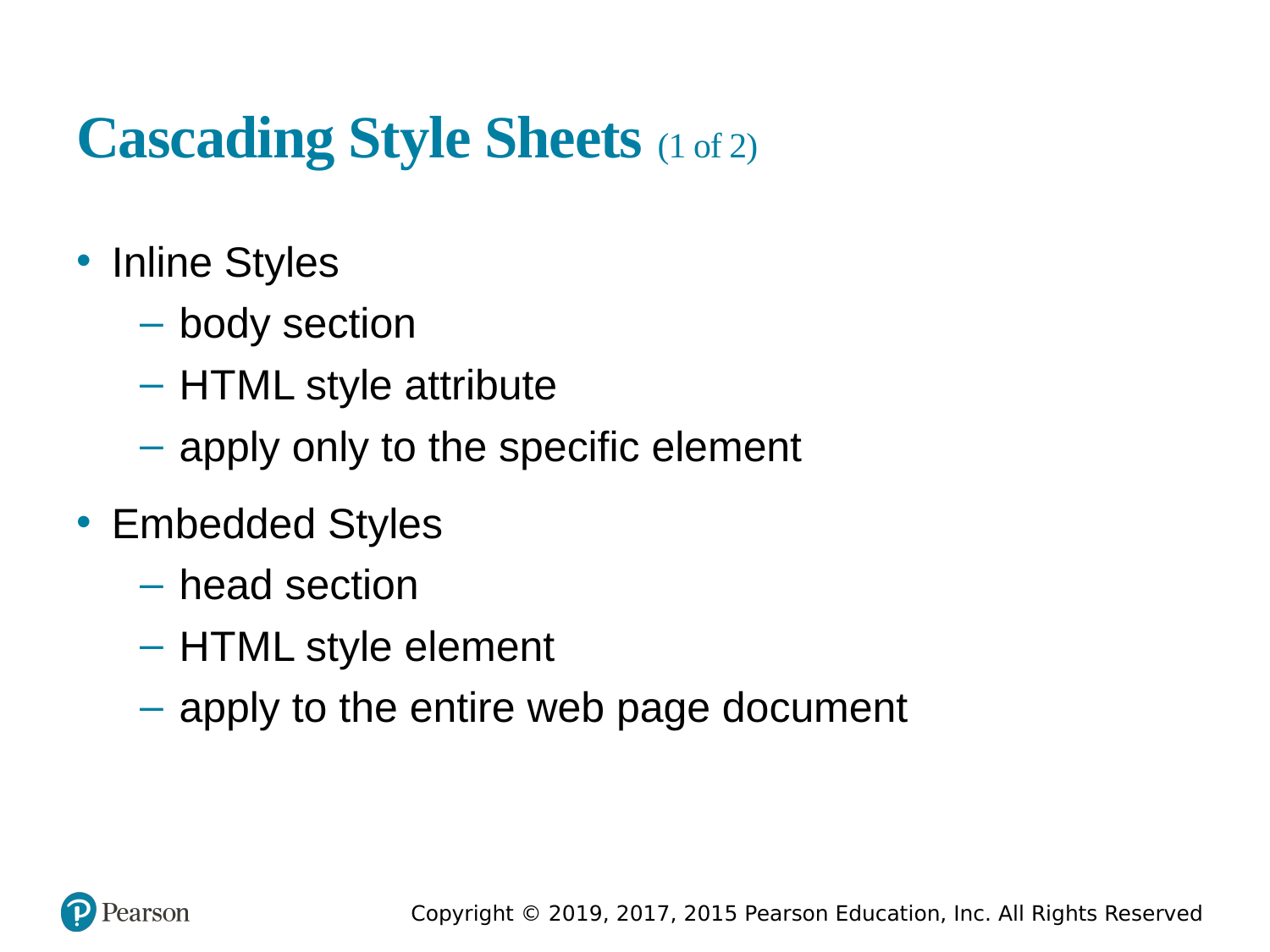

# Cascading Style Sheets (1 of 2)
Inline Styles
body section
H T M L style attribute
apply only to the specific element
Embedded Styles
head section
H T M L style element
apply to the entire web page document